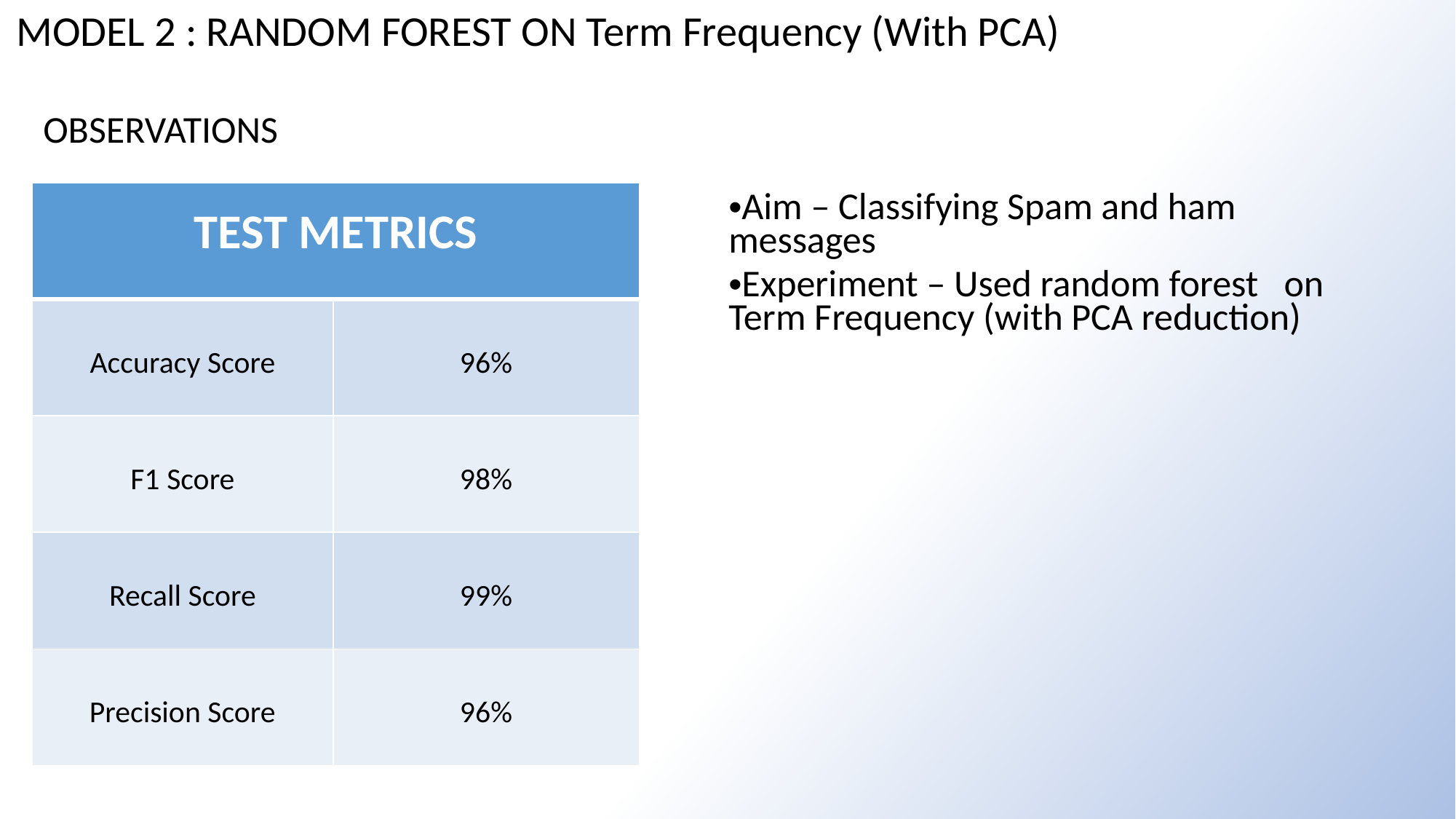

MODEL 2 : RANDOM FOREST ON Term Frequency (With PCA)

OBSERVATIONS
Aim – Classifying Spam and ham messages
Experiment – Used random forest   on Term Frequency (with PCA reduction)
| TEST METRICS |  |
| --- | --- |
| Accuracy Score | 96% |
| F1 Score | 98% |
| Recall Score | 99% |
| Precision Score | 96% |